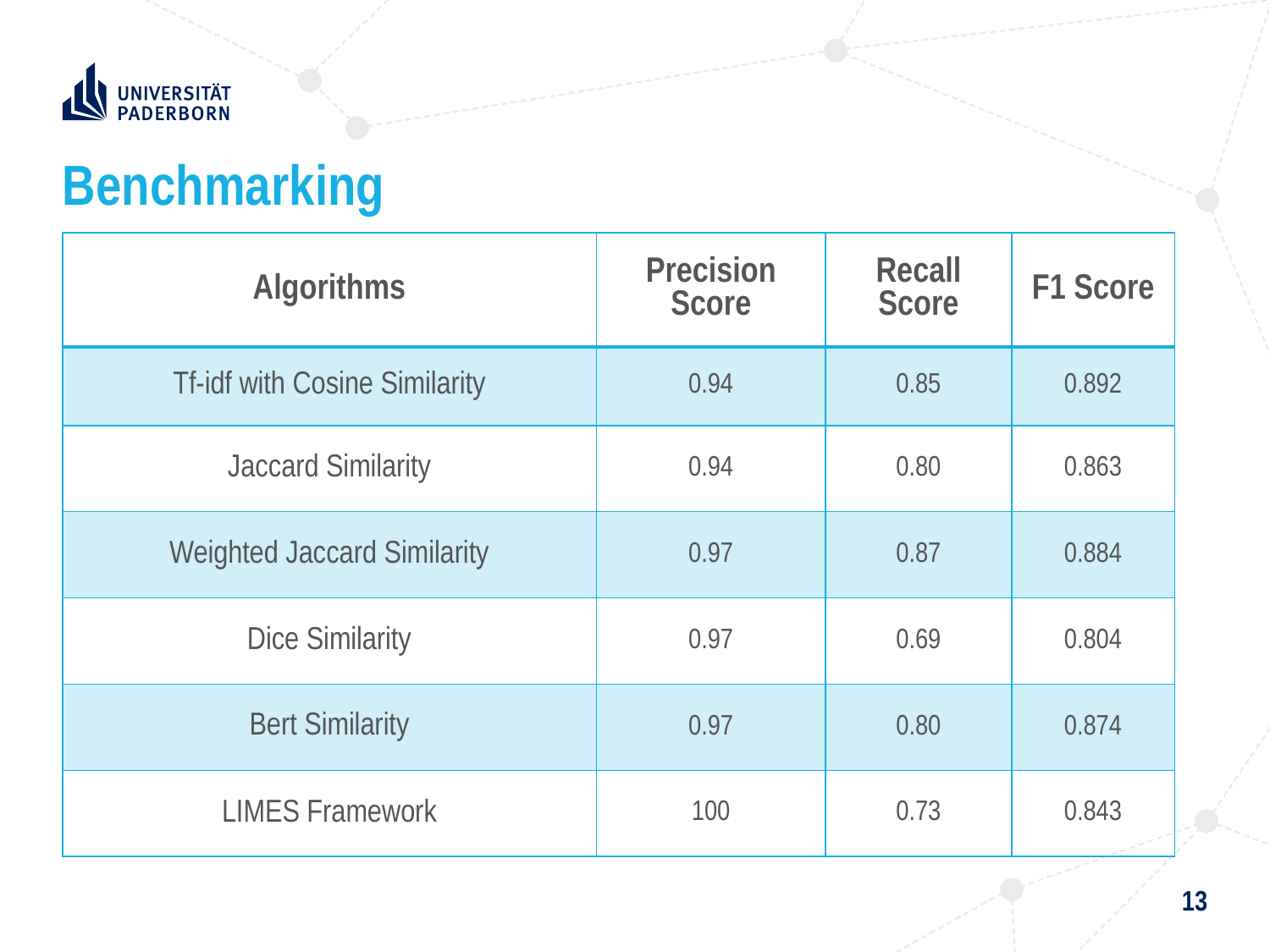

# Benchmarking
| Algorithms | Precision Score | Recall Score | F1 Score |
| --- | --- | --- | --- |
| Tf-idf with Cosine Similarity | 0.94 | 0.85 | 0.892 |
| Jaccard Similarity | 0.94 | 0.80 | 0.863 |
| Weighted Jaccard Similarity | 0.97 | 0.87 | 0.884 |
| Dice Similarity | 0.97 | 0.69 | 0.804 |
| Bert Similarity | 0.97 | 0.80 | 0.874 |
| LIMES Framework | 100 | 0.73 | 0.843 |
13